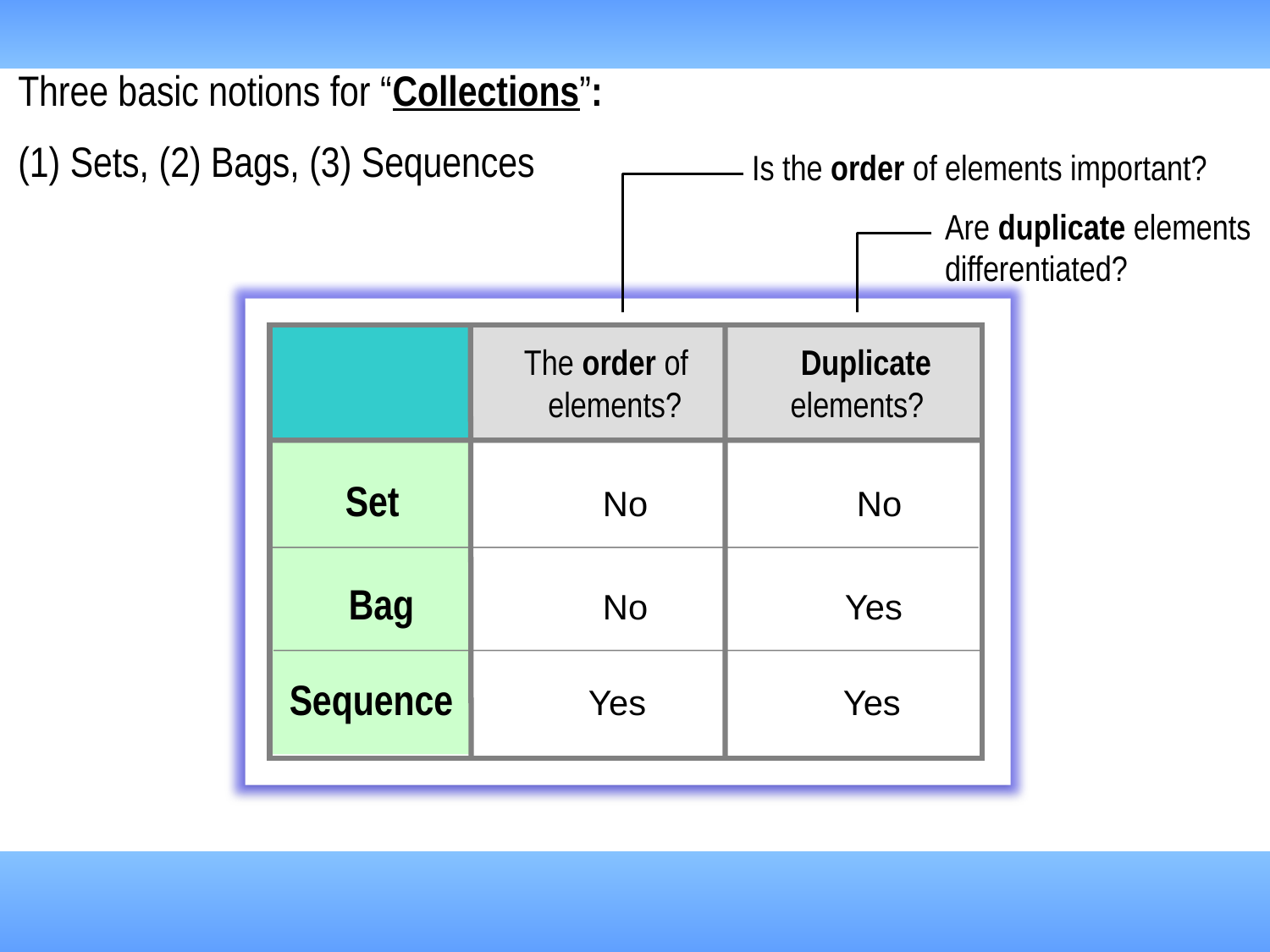

Three basic notions for “Collections”:
(1) Sets, (2) Bags, (3) Sequences
Is the order of elements important?

                        Are duplicate elements
                        differentiated?

                                      The order of              Duplicate
                                         elements?     	        elements?

            Set     	           No	           No

           Bag	           No	          Yes

      Sequence	            Yes	            Yes